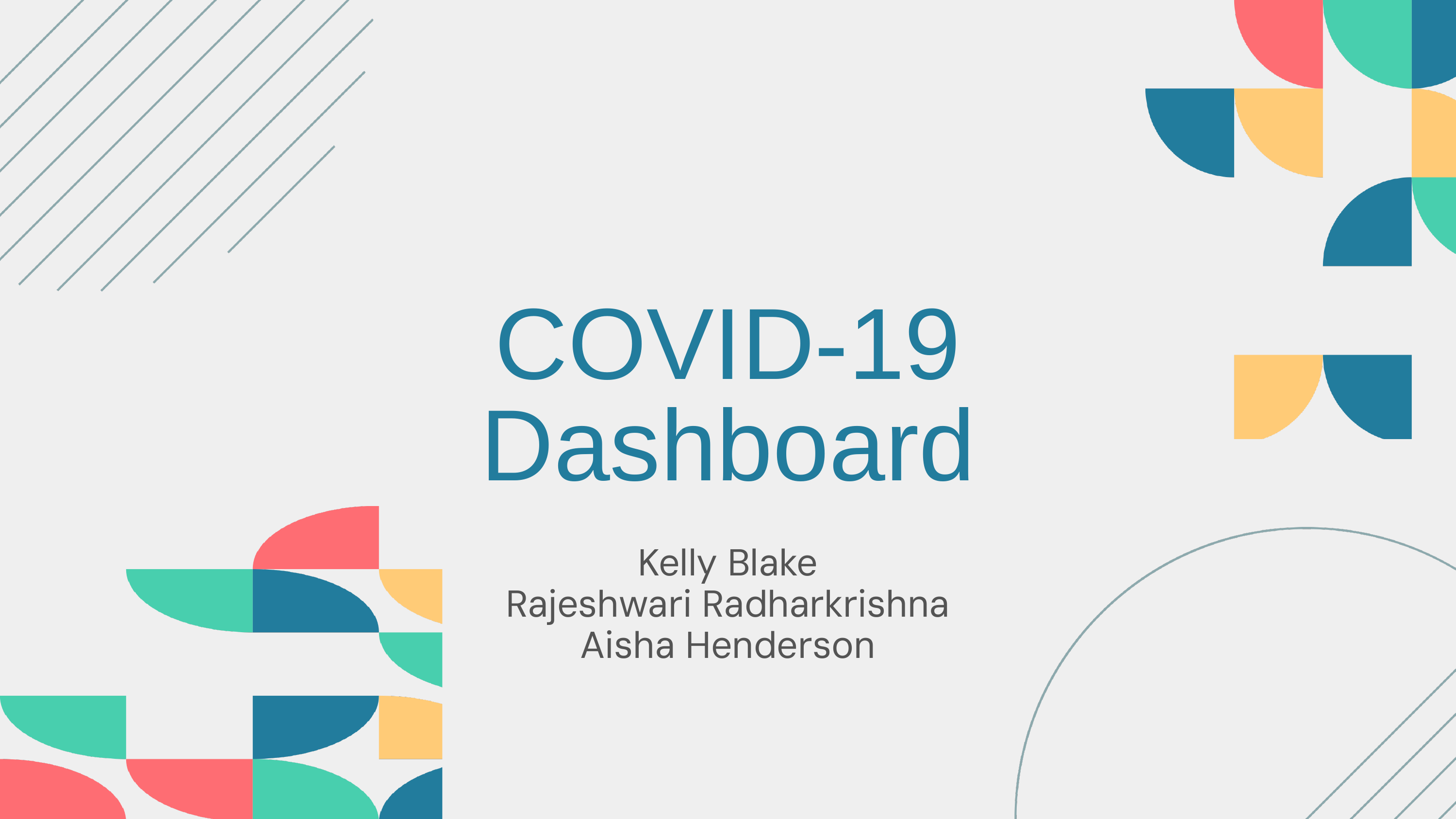

COVID-19 Dashboard

Kelly Blake
Rajeshwari Radharkrishna
Aisha Henderson